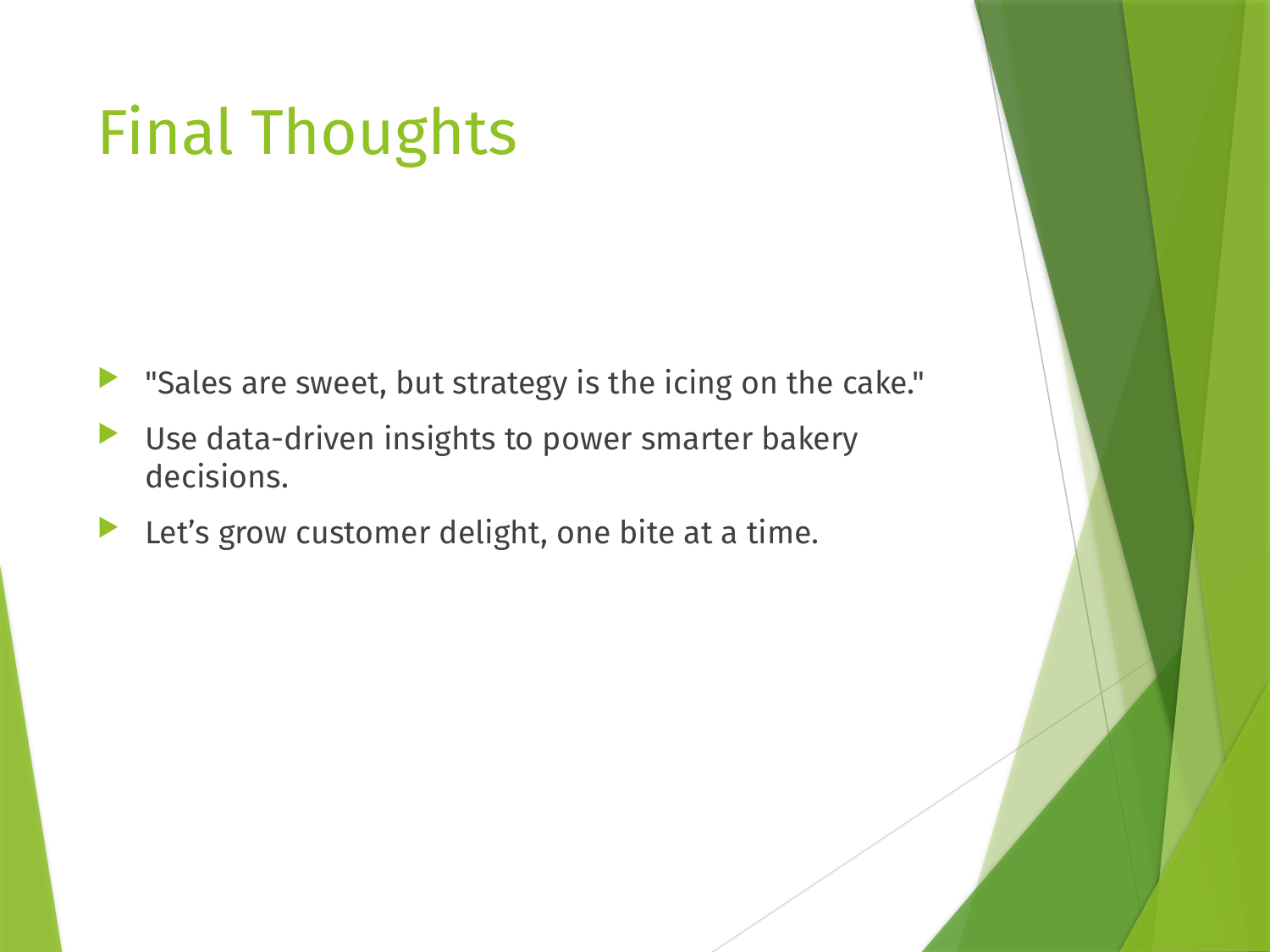

# Final Thoughts

"Sales are sweet, but strategy is the icing on the cake."
Use data-driven insights to power smarter bakery decisions.
Let’s grow customer delight, one bite at a time.